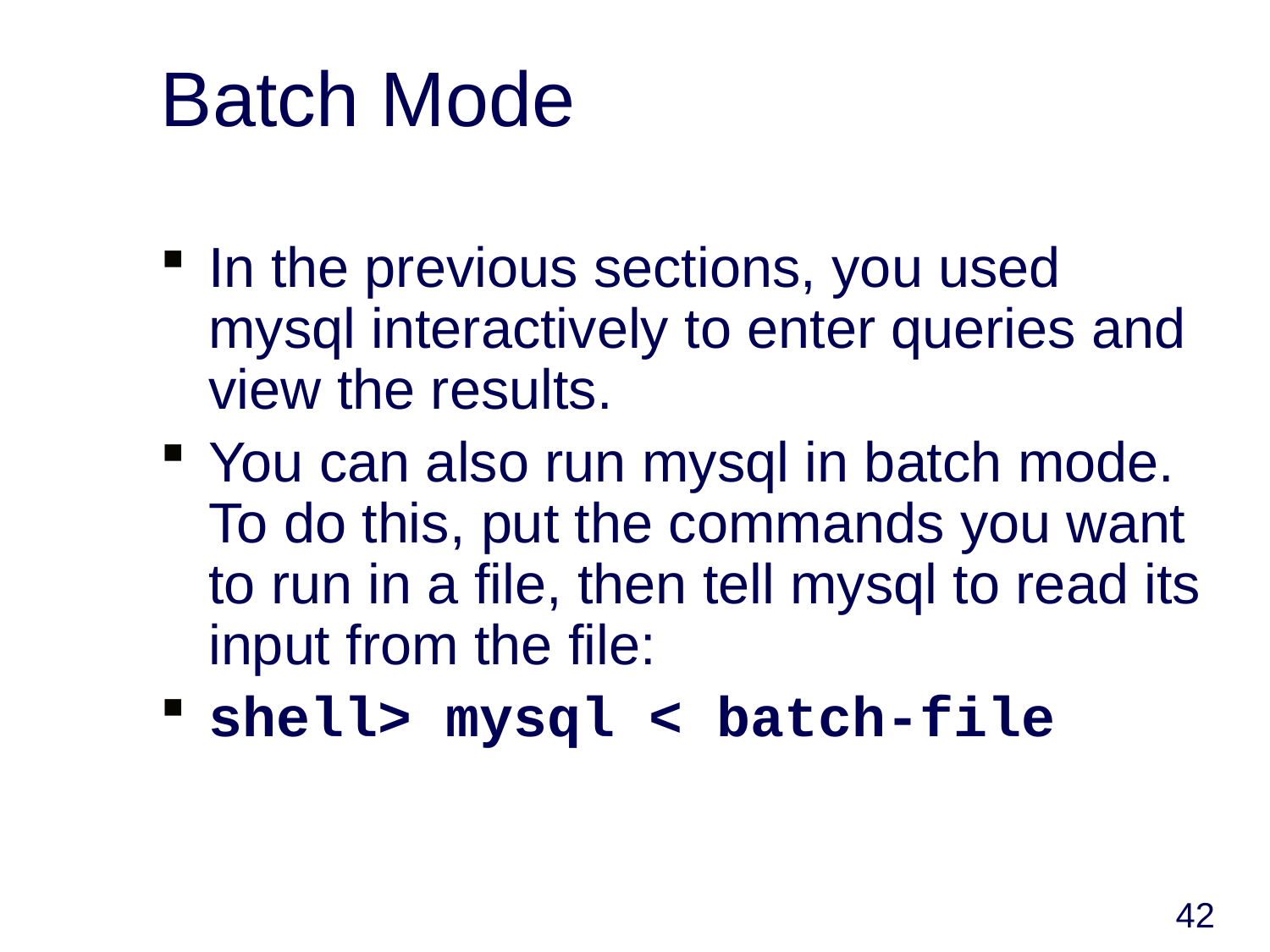

# Batch Mode
In the previous sections, you used mysql interactively to enter queries and view the results.
You can also run mysql in batch mode. To do this, put the commands you want to run in a file, then tell mysql to read its input from the file:
shell> mysql < batch-file
42